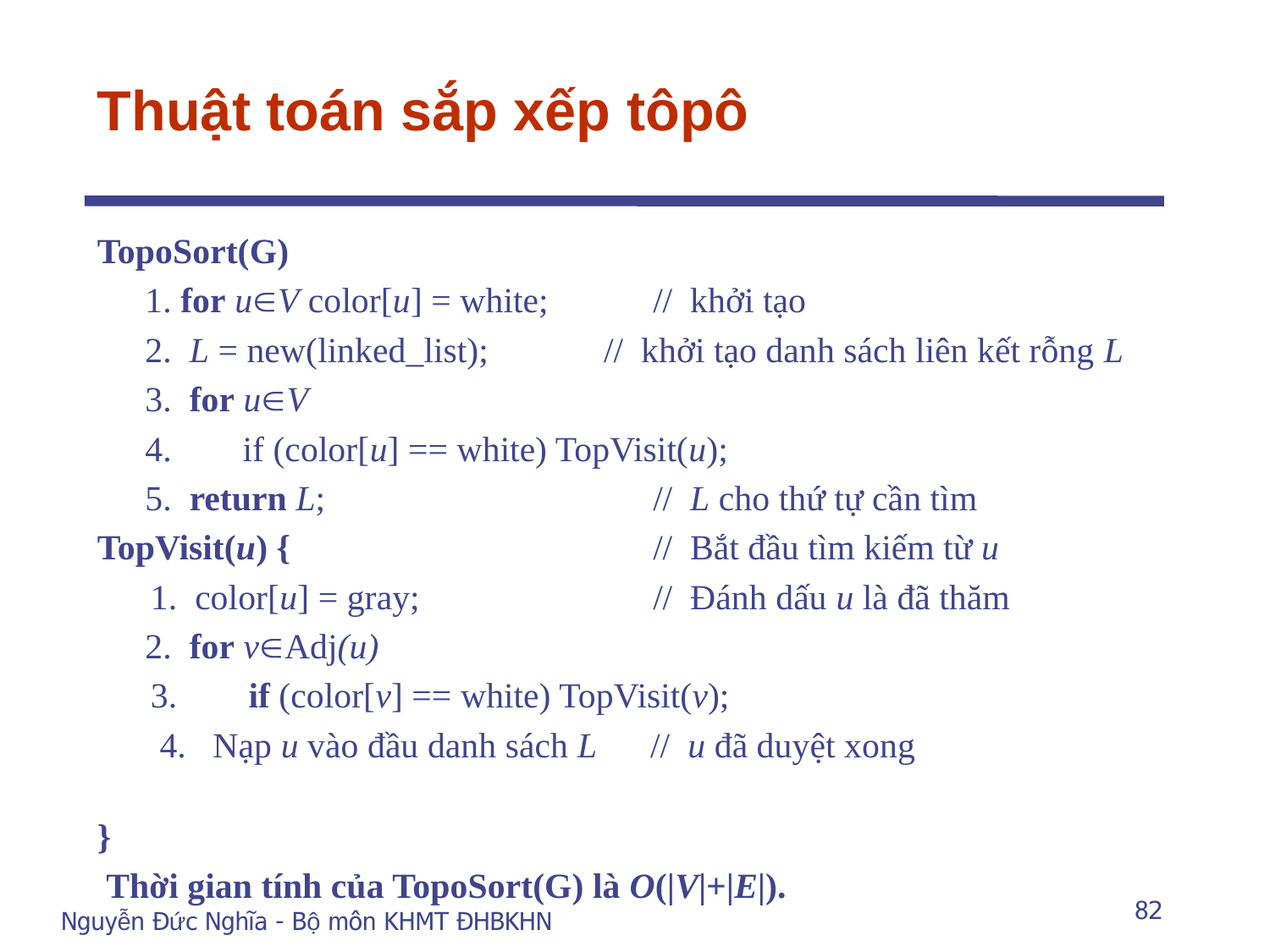

# Thuật toán sắp xếp tôpô
TopoSort(G)
	1. for u∈V color[u] = white;	//  khởi tạo
	2.  L = new(linked_list);             //  khởi tạo danh sách liên kết rỗng L
	3.  for u∈V
	4.        if (color[u] == white) TopVisit(u);
	5.  return L;			//  L cho thứ tự cần tìm
TopVisit(u) {			//  Bắt đầu tìm kiếm từ u
      1.  color[u] = gray;		//  Đánh dấu u là đã thăm
	2.  for v∈Adj(u)
      3.        if (color[v] == white) TopVisit(v);
       4.   Nạp u vào đầu danh sách L      //  u đã duyệt xong
}
 Thời gian tính của TopoSort(G) là O(|V|+|E|).
82
Nguyễn Đức Nghĩa - Bộ môn KHMT ĐHBKHN